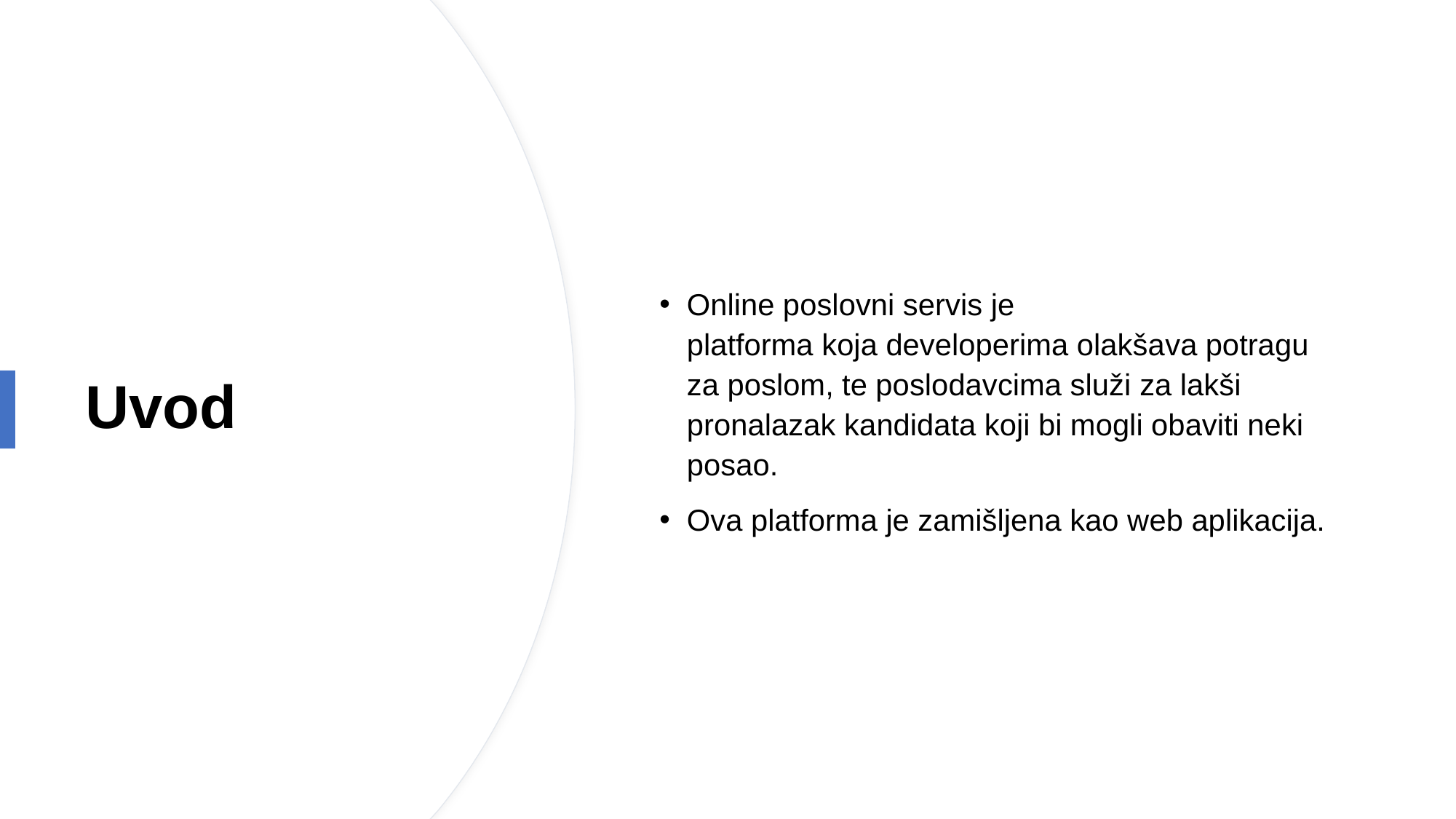

Online poslovni servis je platforma koja developerima olakšava potragu za poslom, te poslodavcima služi za lakši pronalazak kandidata koji bi mogli obaviti neki posao.
Ova platforma je zamišljena kao web aplikacija.
# Uvod